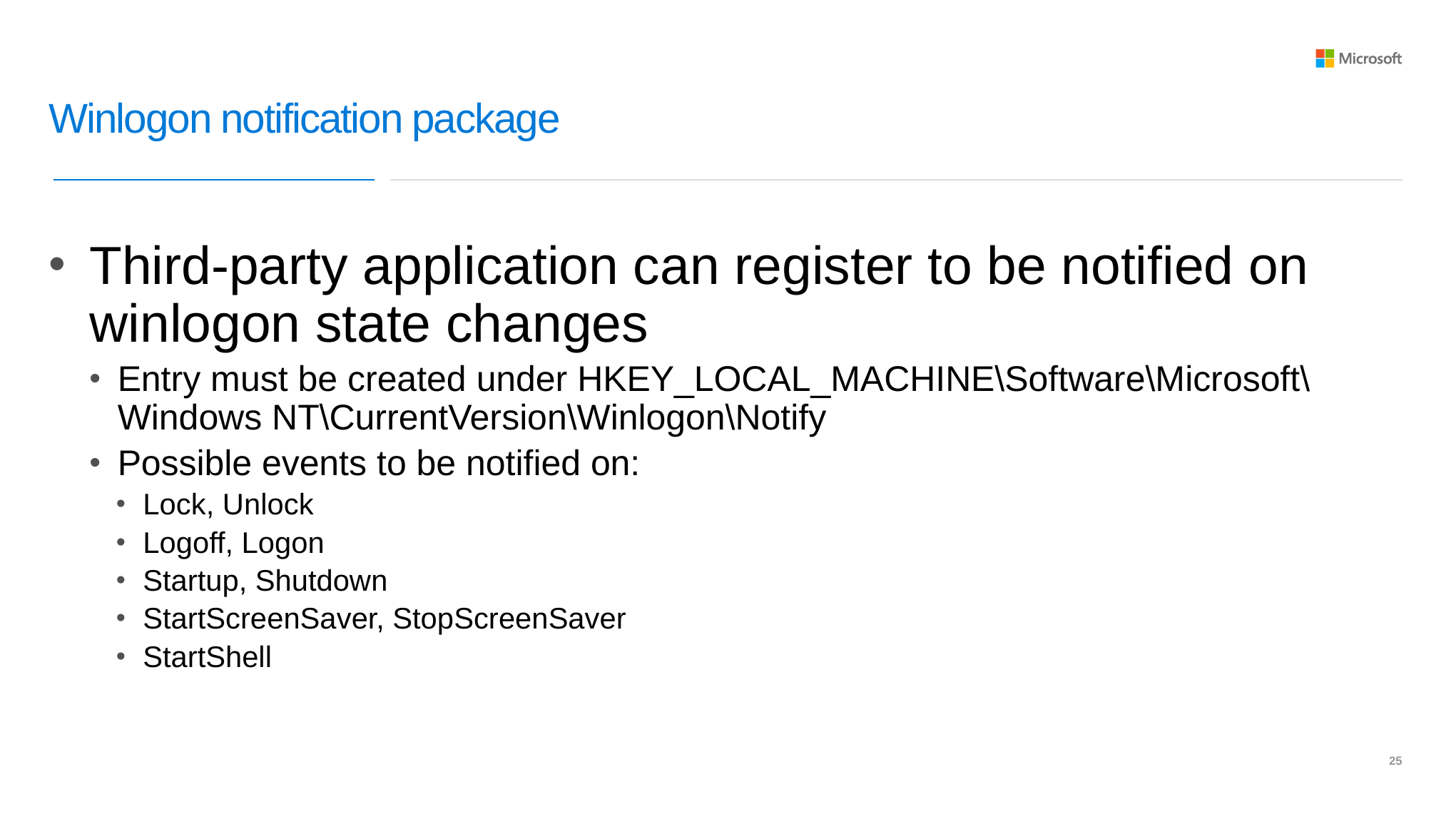

# Winlogon notification package
Third-party application can register to be notified on winlogon state changes
Entry must be created under HKEY_LOCAL_MACHINE\Software\Microsoft\Windows NT\CurrentVersion\Winlogon\Notify
Possible events to be notified on:
Lock, Unlock
Logoff, Logon
Startup, Shutdown
StartScreenSaver, StopScreenSaver
StartShell
25